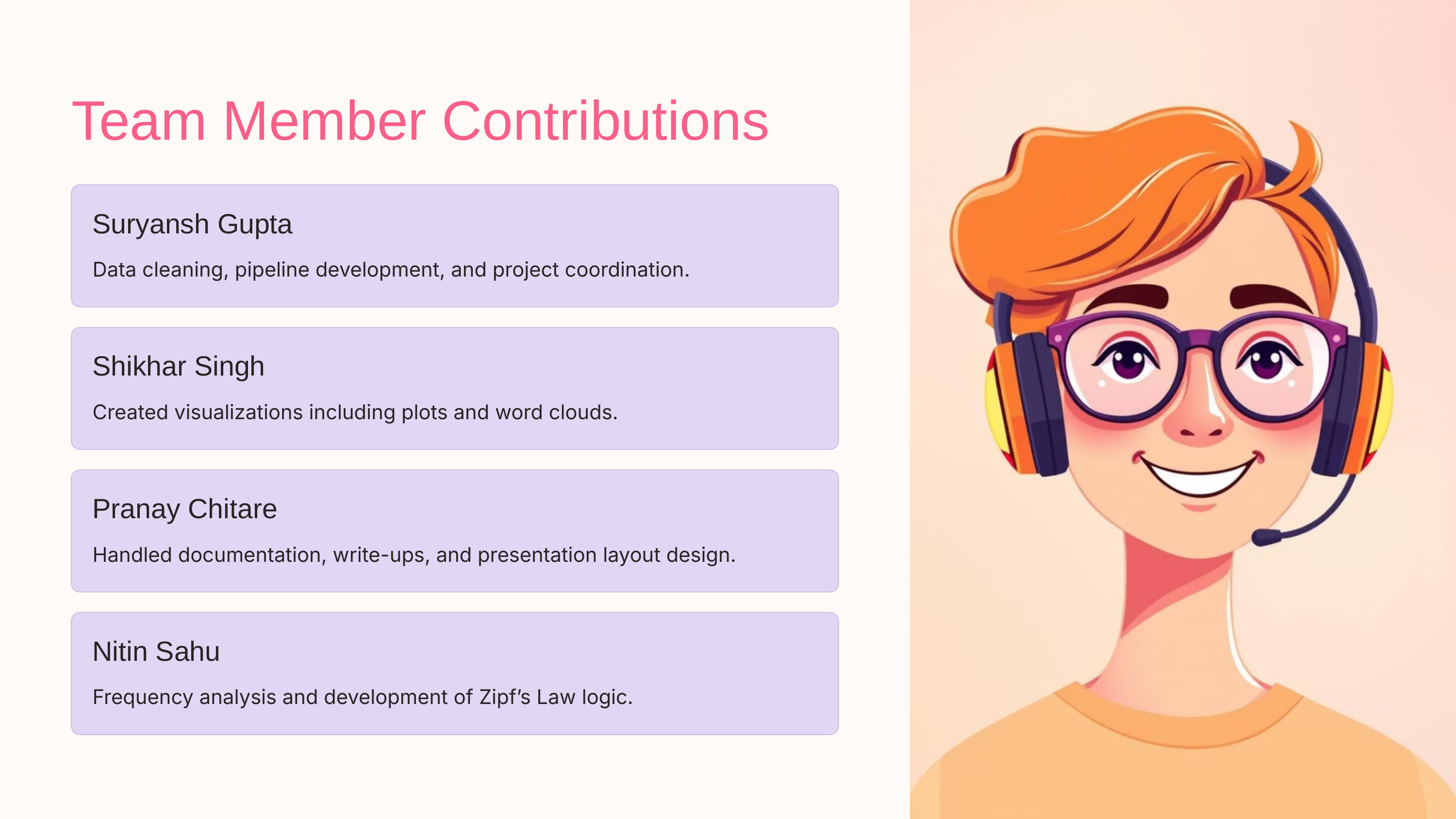

Team Member Contributions

Suryansh Gupta

Data cleaning, pipeline development, and project coordination.

Shikhar Singh

Created visualizations including plots and word clouds.

Pranay Chitare

Handled documentation, write-ups, and presentation layout design.

Nitin Sahu

Frequency analysis and development of Zipf’s Law logic.